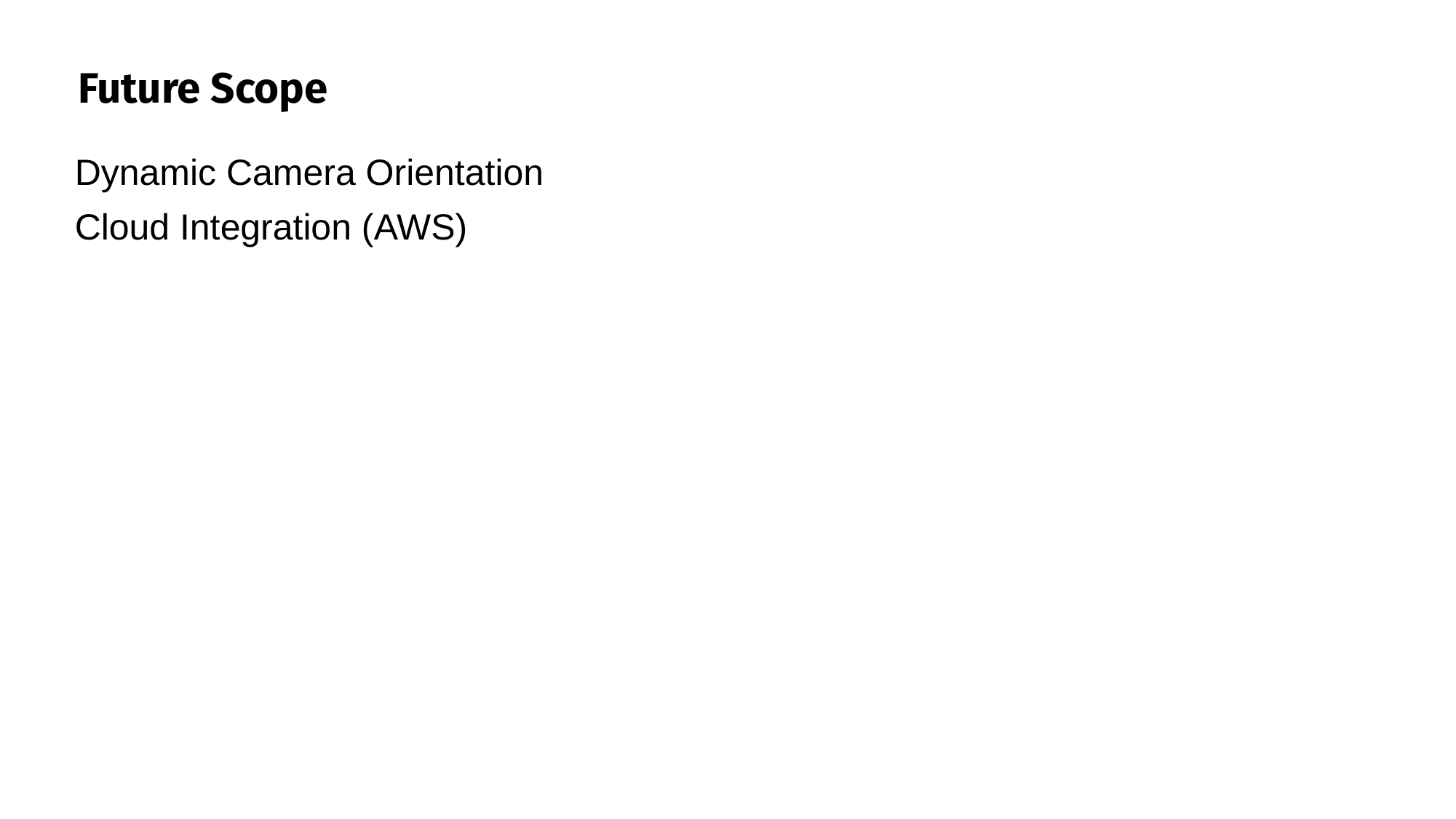

# Future Scope
Dynamic Camera Orientation
Cloud Integration (AWS)